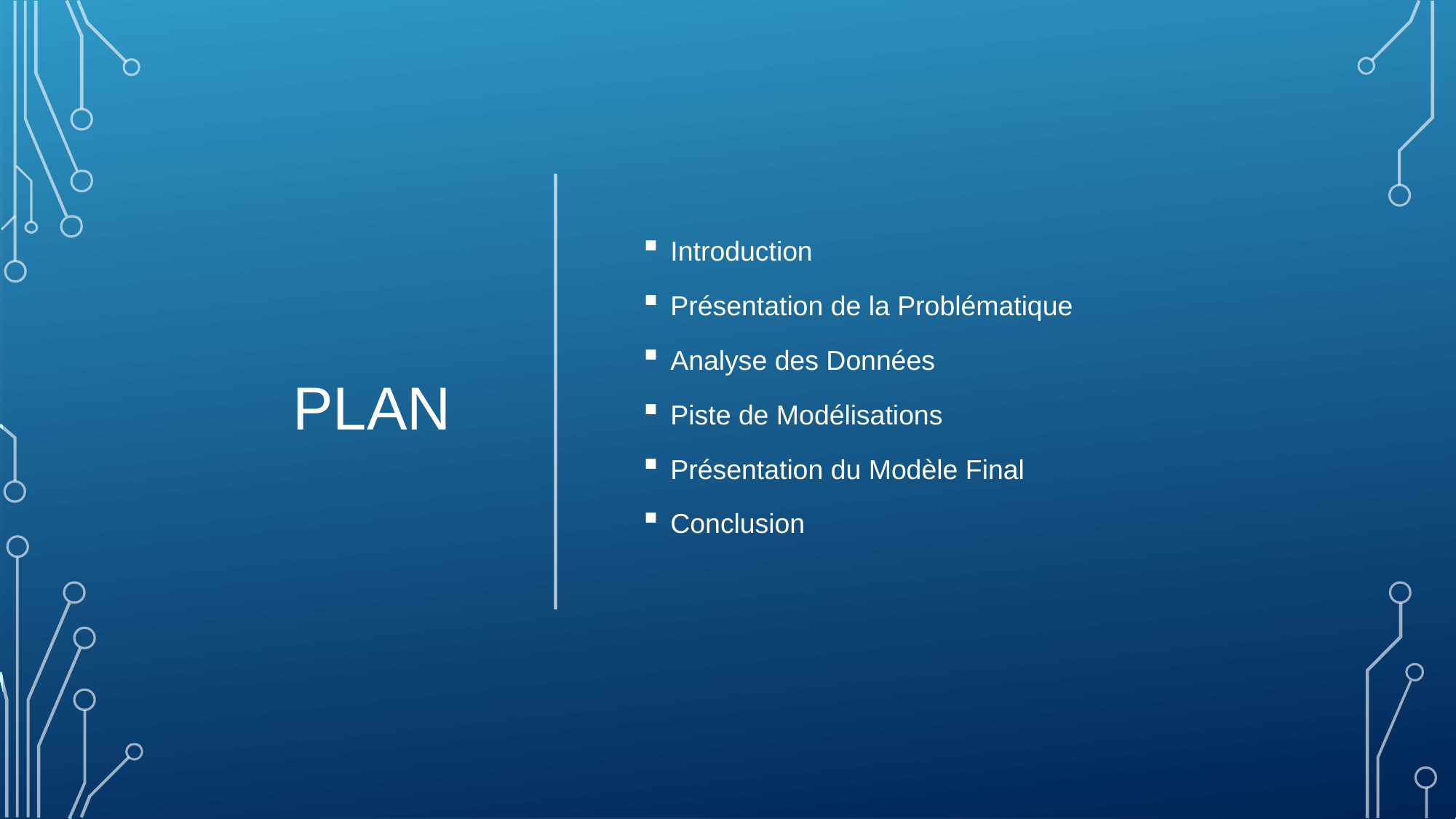

# Plan
Introduction
Présentation de la Problématique
Analyse des Données
Piste de Modélisations
Présentation du Modèle Final
Conclusion